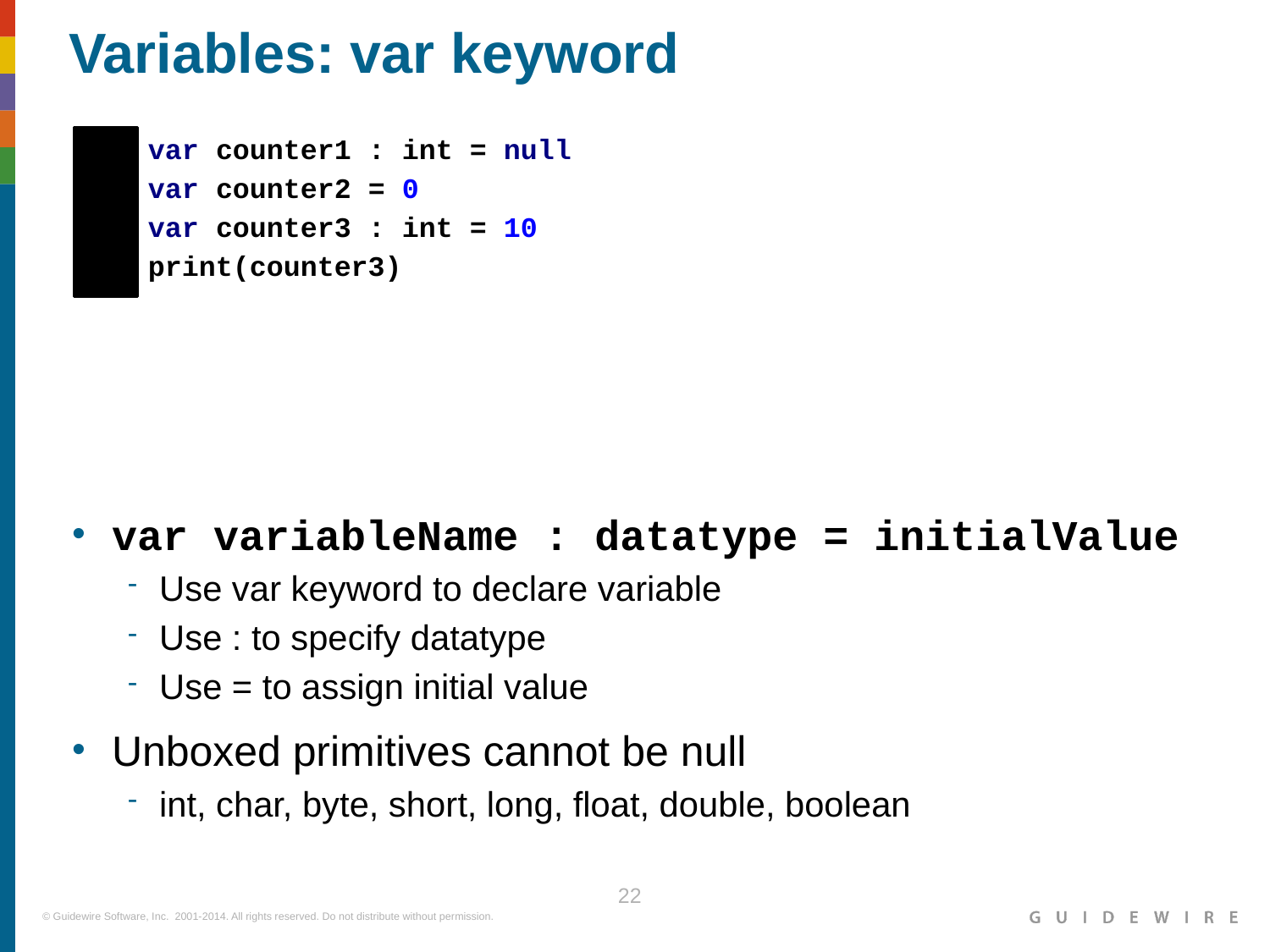

Variables: var keyword
  1  var counter1 : int = null
  2  var counter2 = 0
  3  var counter3 : int = 10
  4  print(counter3)

var variableName : datatype = initialValue
Use var keyword to declare variable
Use : to specify datatype
Use = to assign initial value
Unboxed primitives cannot be null
int, char, byte, short, long, float, double, boolean